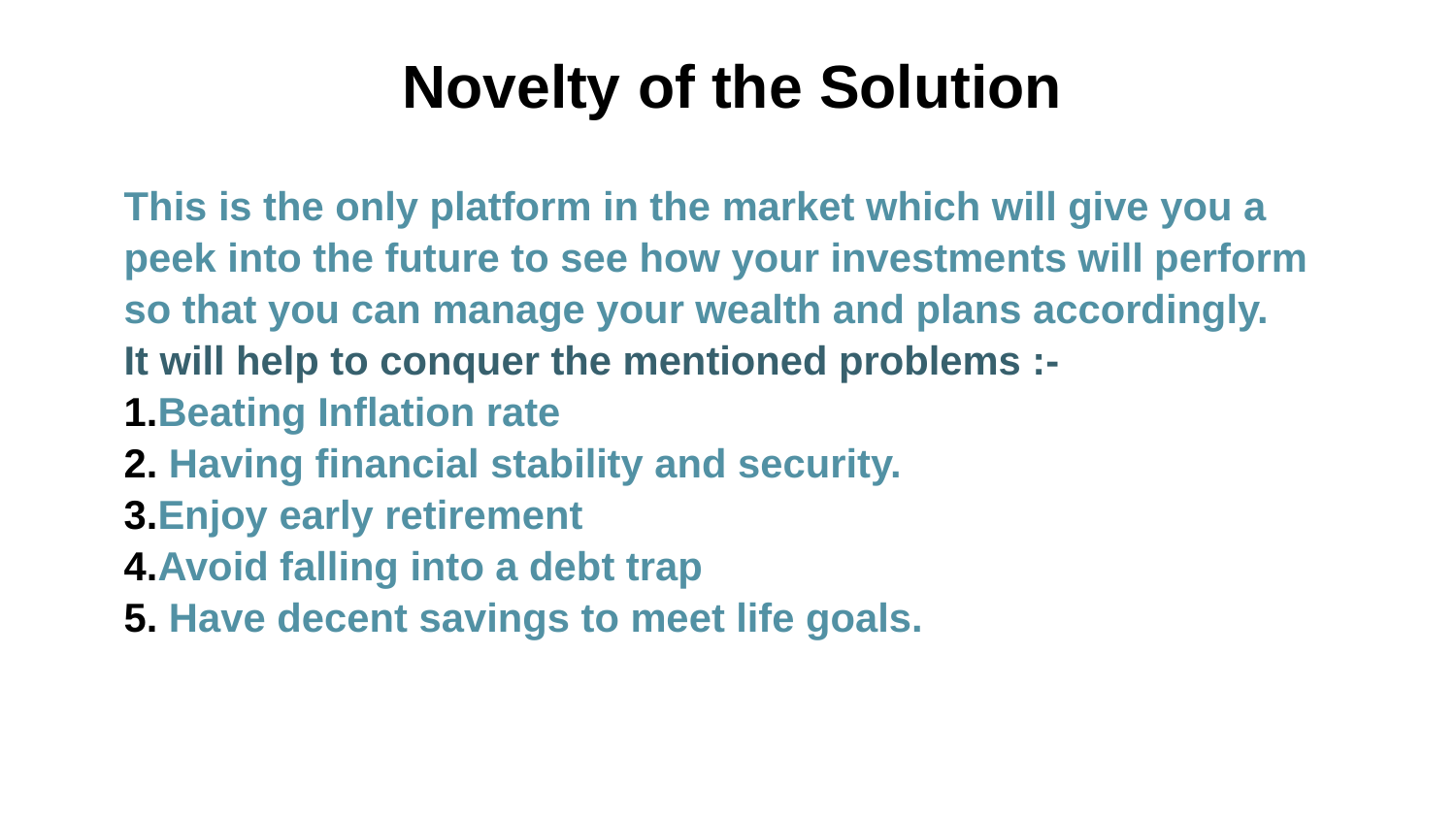

# Novelty of the Solution
This is the only platform in the market which will give you a peek into the future to see how your investments will perform so that you can manage your wealth and plans accordingly.
It will help to conquer the mentioned problems :-
1.Beating Inflation rate
2. Having financial stability and security.
3.Enjoy early retirement
4.Avoid falling into a debt trap
5. Have decent savings to meet life goals.